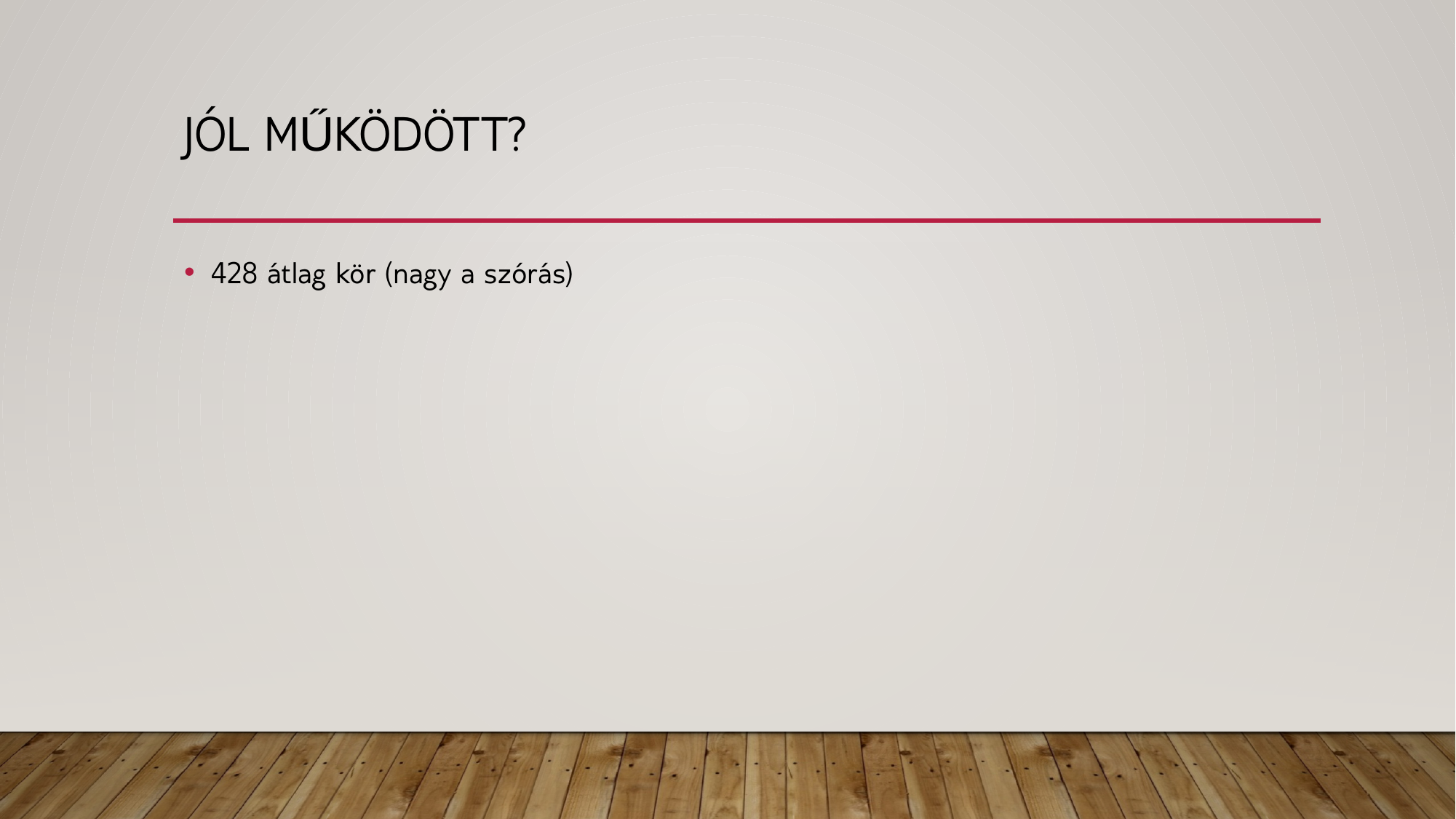

# Jól működött?
428 átlag kör (nagy a szórás)